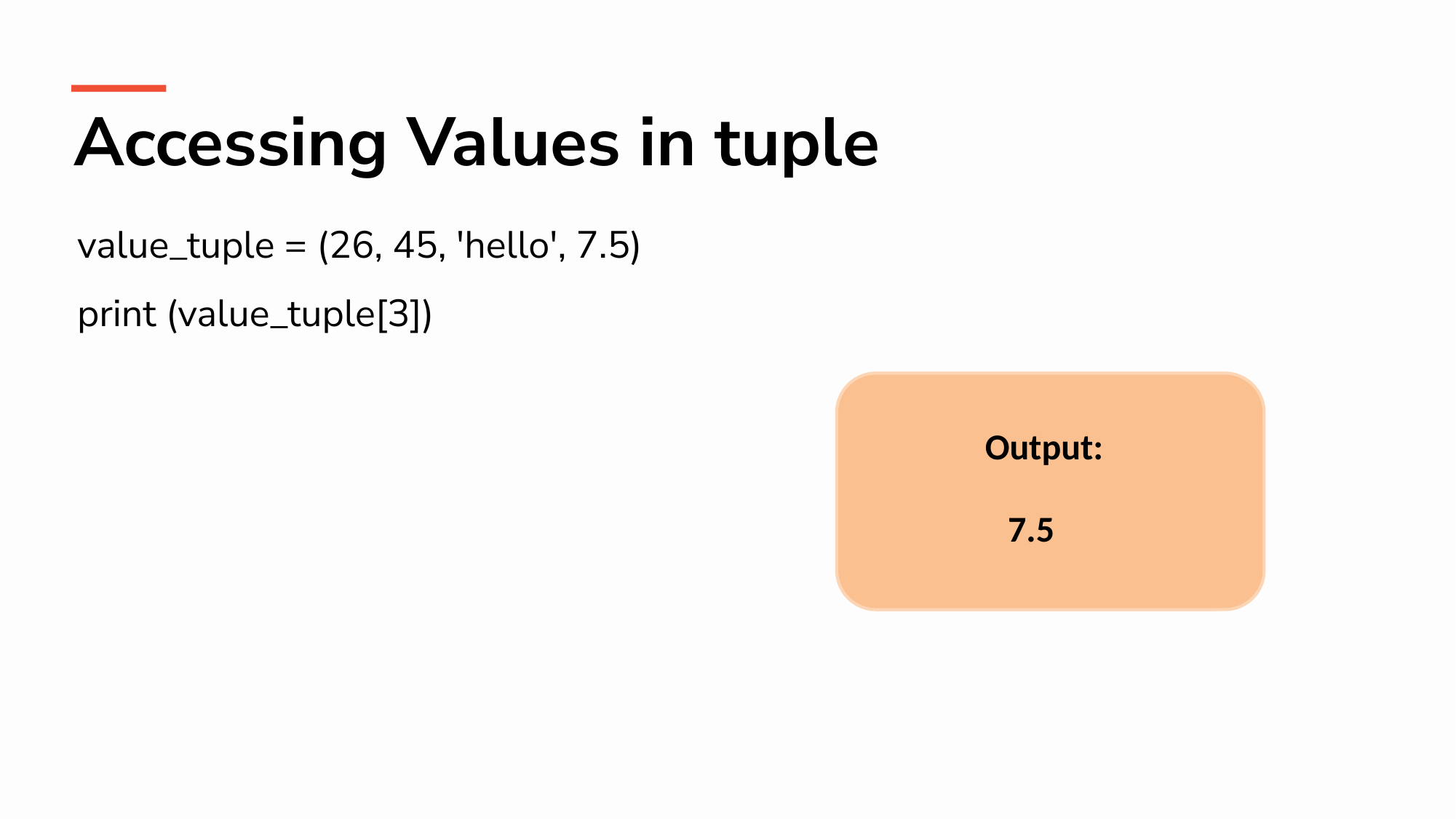

Accessing Values in tuple
value_tuple = (26, 45, 'hello', 7.5)
print (value_tuple[3])

Output:
7.5